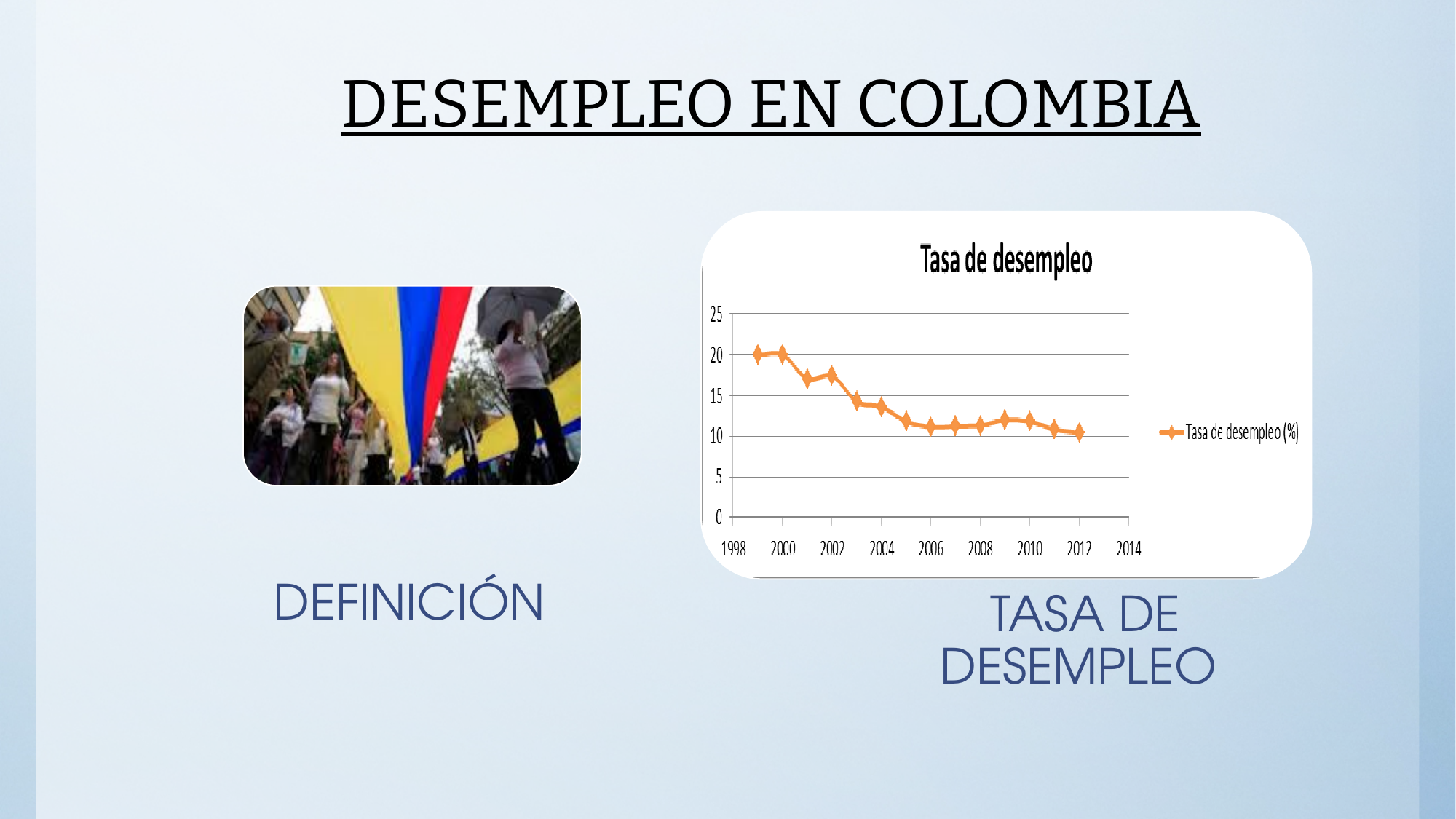

# DESEMPLEO EN COLOMBIA
DEFINICIÓN
TASA DE DESEMPLEO